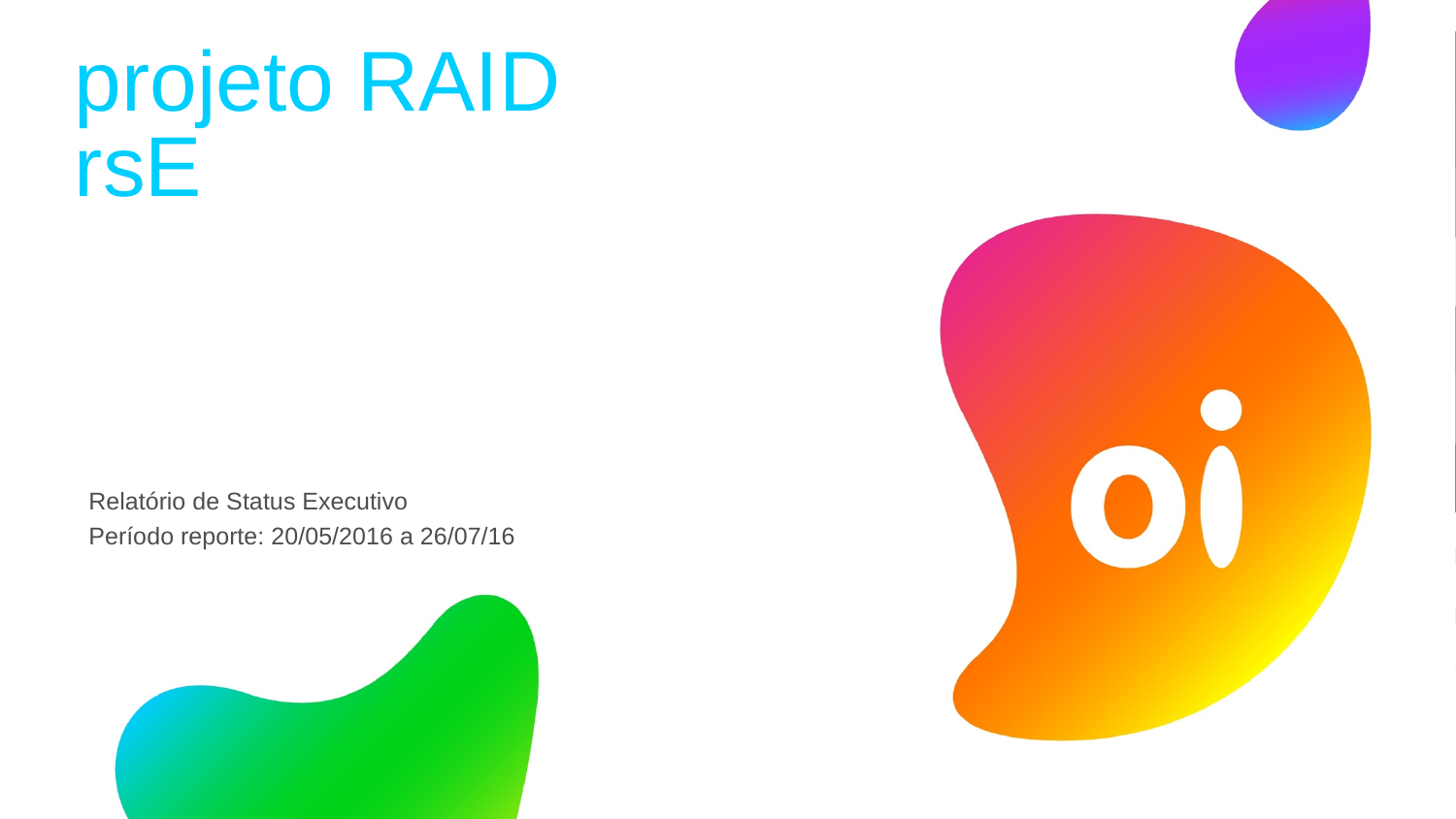

# projeto RAID rsE
Relatório de Status Executivo
Período reporte: 20/05/2016 a 26/07/16